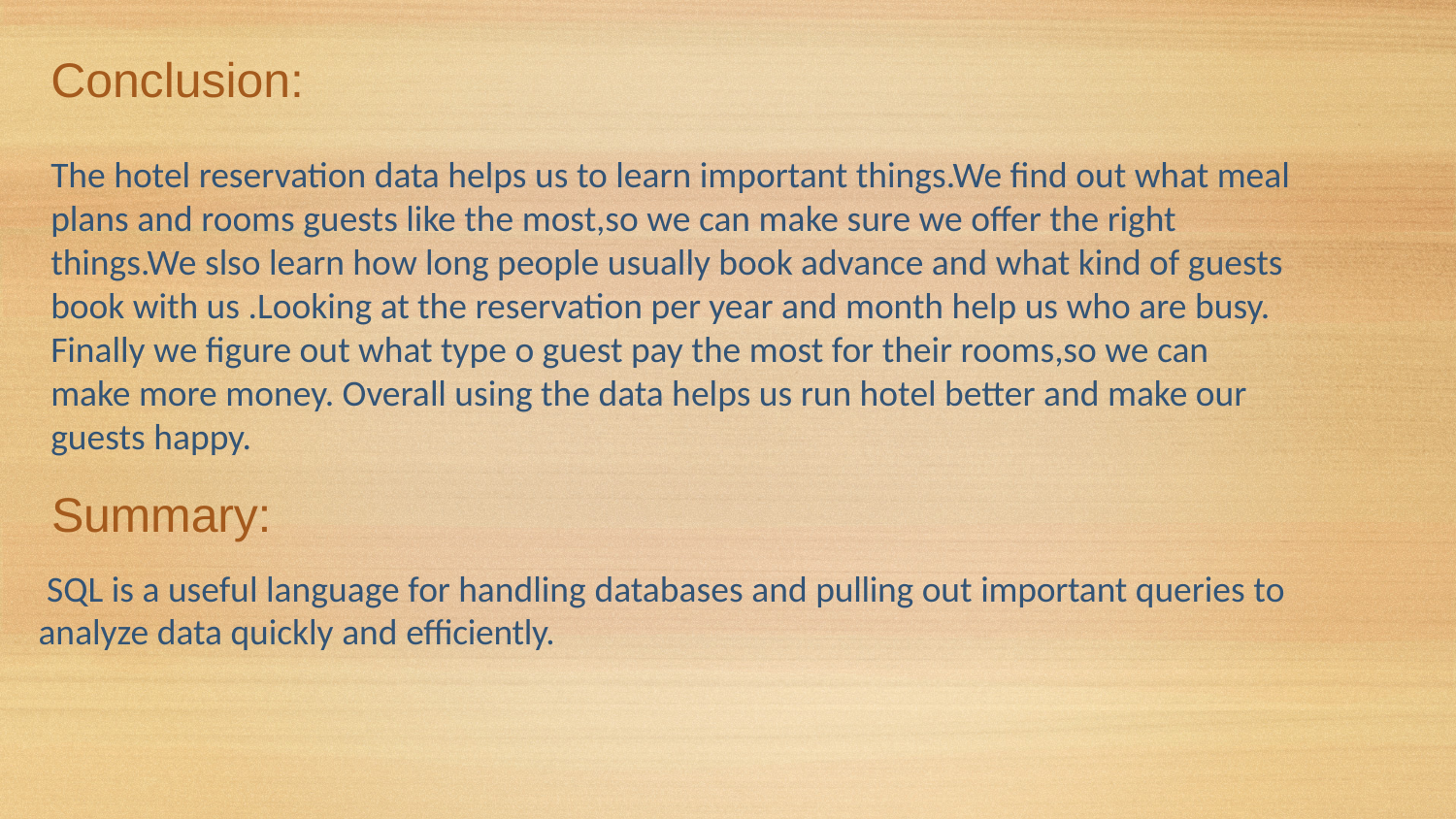

Conclusion:

The hotel reservation data helps us to learn important things.We find out what meal plans and rooms guests like the most,so we can make sure we offer the right things.We slso learn how long people usually book advance and what kind of guests book with us .Looking at the reservation per year and month help us who are busy. Finally we figure out what type o guest pay the most for their rooms,so we can make more money. Overall using the data helps us run hotel better and make our guests happy.
# Summary:
 SQL is a useful language for handling databases and pulling out important queries to analyze data quickly and efficiently.